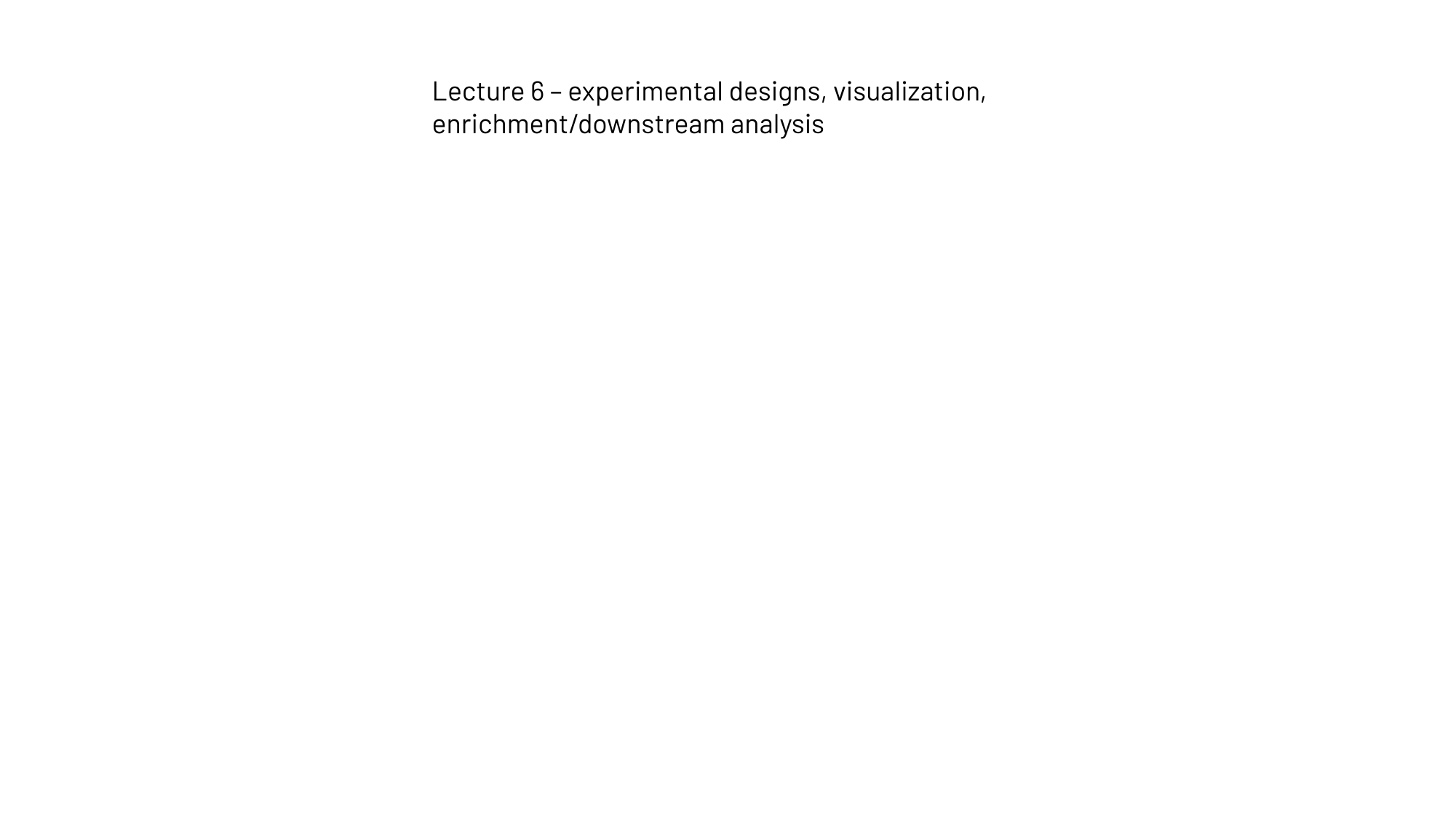

Lecture 6 – experimental designs, visualization, enrichment/downstream analysis